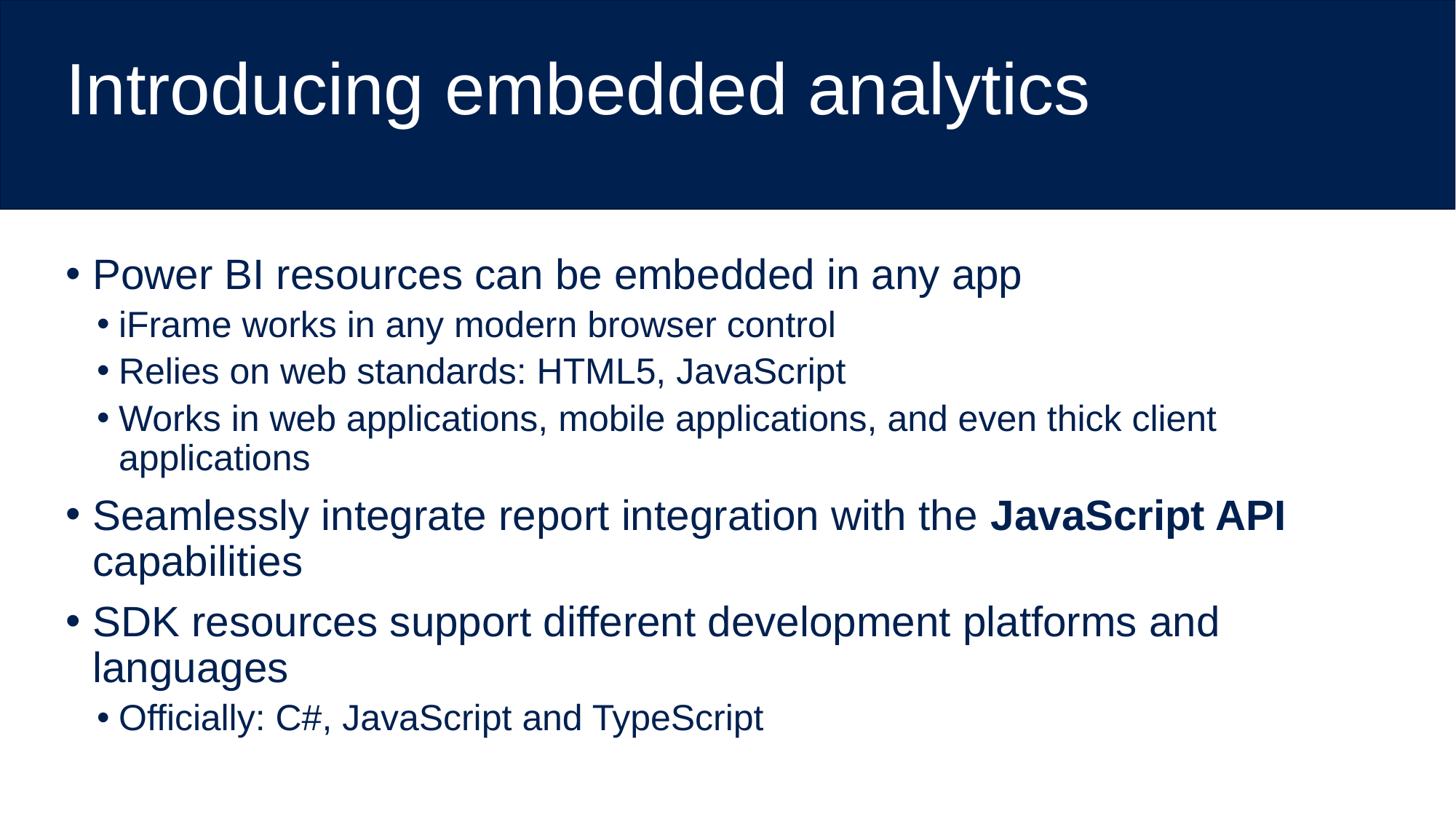

Introducing embedded analytics

Power BI resources can be embedded in any app
iFrame works in any modern browser control
Relies on web standards: HTML5, JavaScript
Works in web applications, mobile applications, and even thick client applications
Seamlessly integrate report integration with the JavaScript API capabilities
SDK resources support different development platforms and languages
Officially: C#, JavaScript and TypeScript